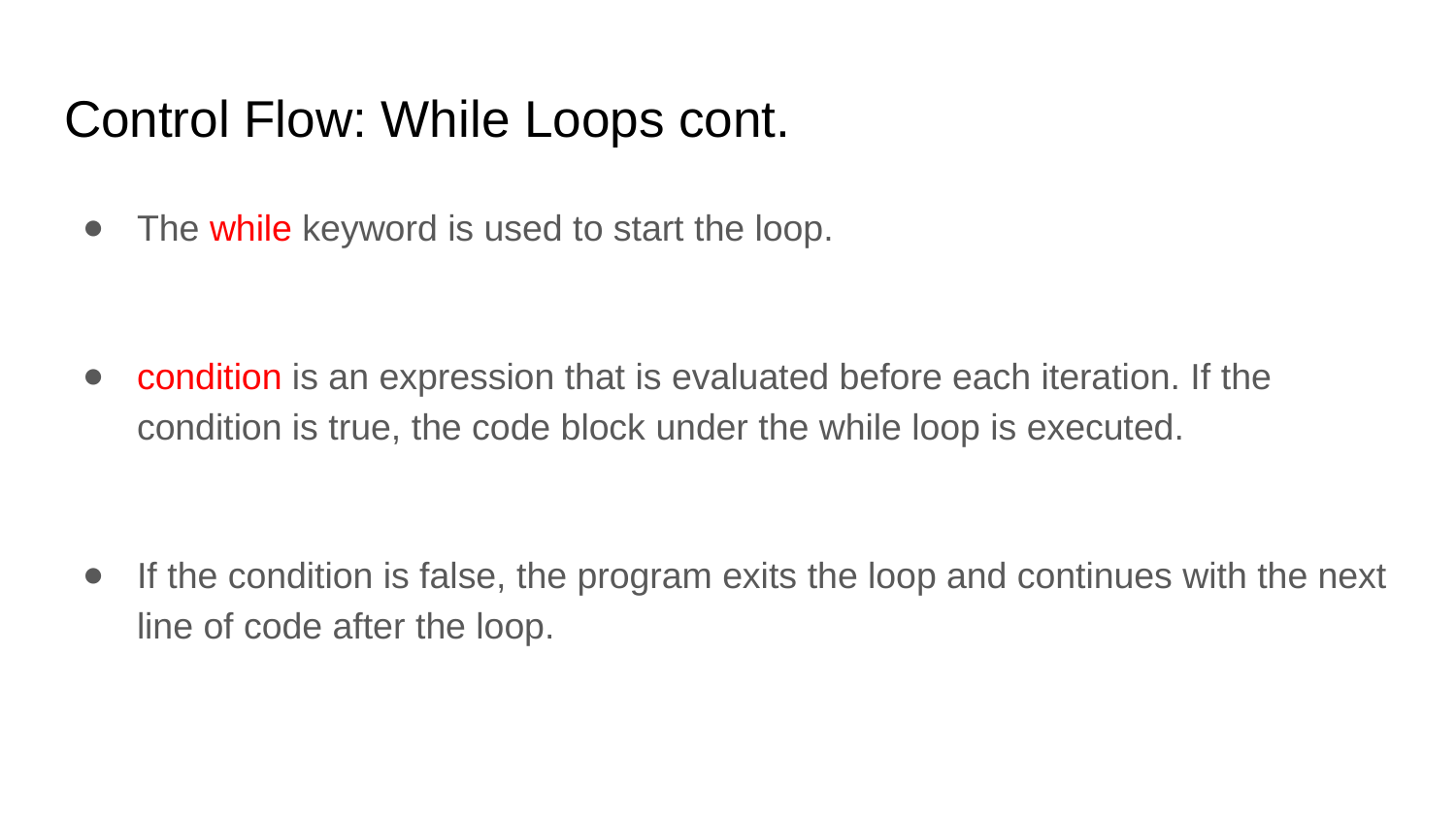

# Control Flow: While Loops cont.
The while keyword is used to start the loop.

condition is an expression that is evaluated before each iteration. If the condition is true, the code block under the while loop is executed.

If the condition is false, the program exits the loop and continues with the next line of code after the loop.